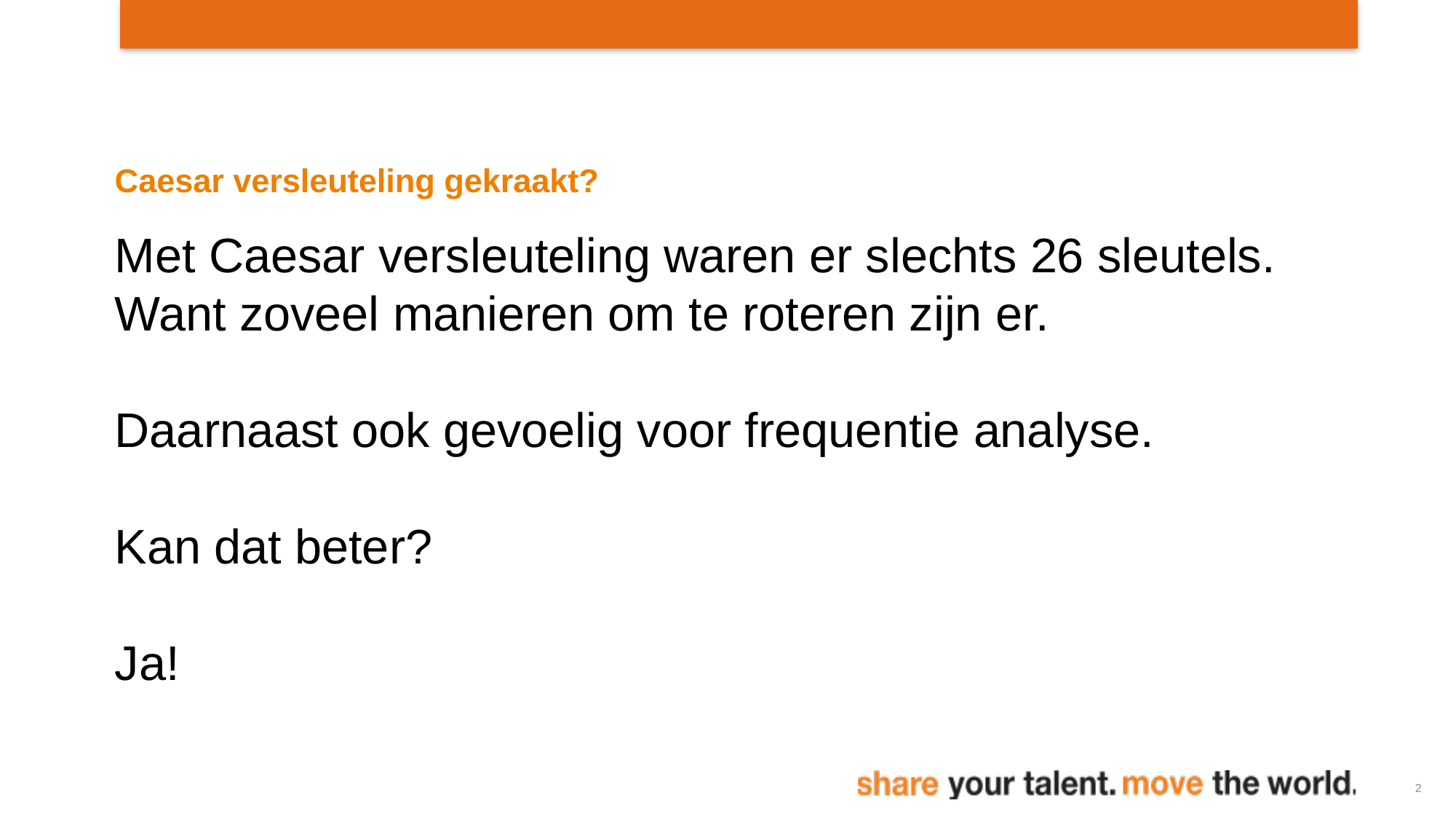

Caesar versleuteling gekraakt?
Met Caesar versleuteling waren er slechts 26 sleutels.
Want zoveel manieren om te roteren zijn er.

Daarnaast ook gevoelig voor frequentie analyse.

Kan dat beter?

Ja!

2